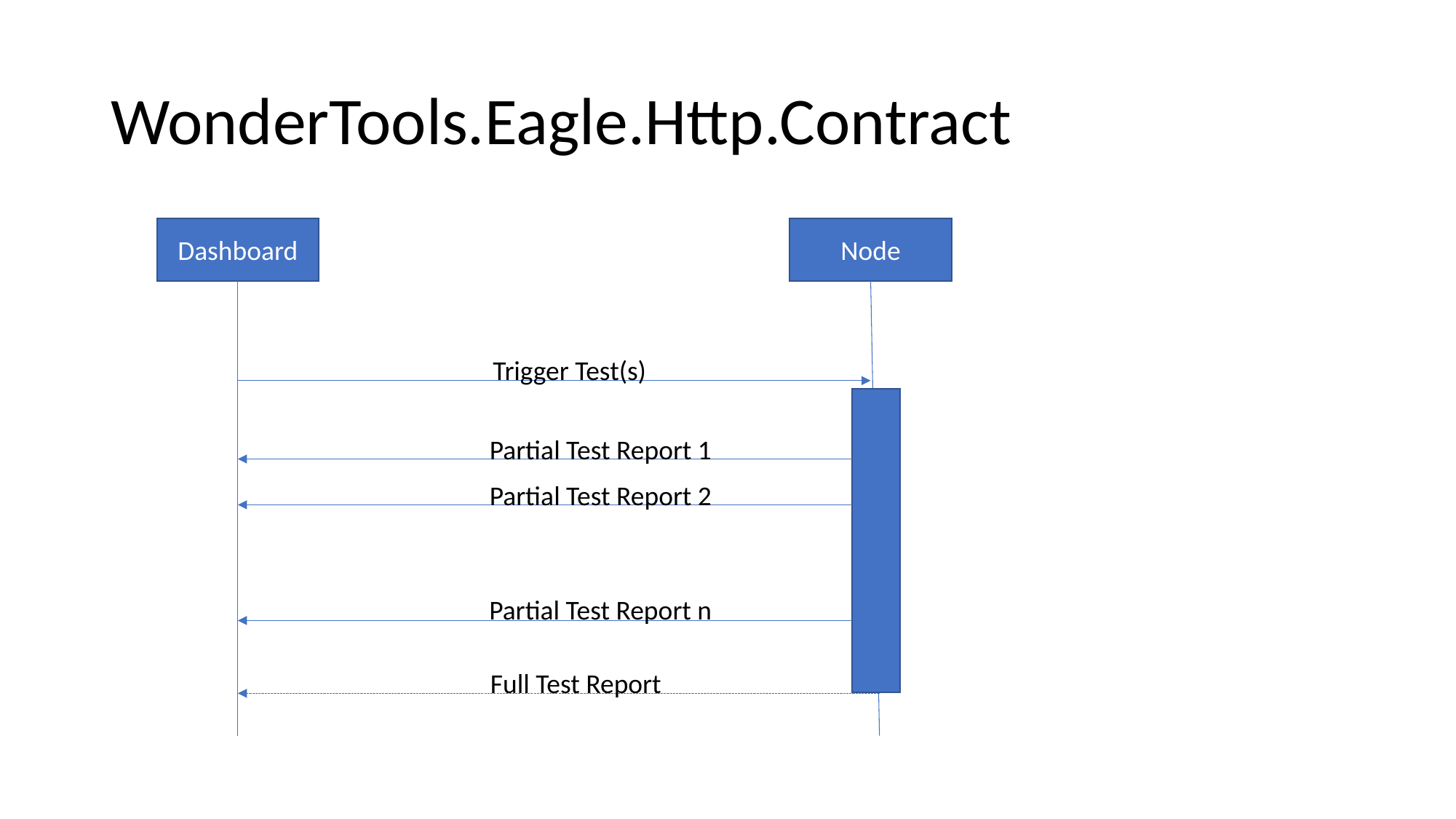

# WonderTools.Eagle.Http.Contract
Dashboard
Node
Trigger Test(s)

Partial Test Report 1
Partial Test Report 2
Partial Test Report n
Full Test Report